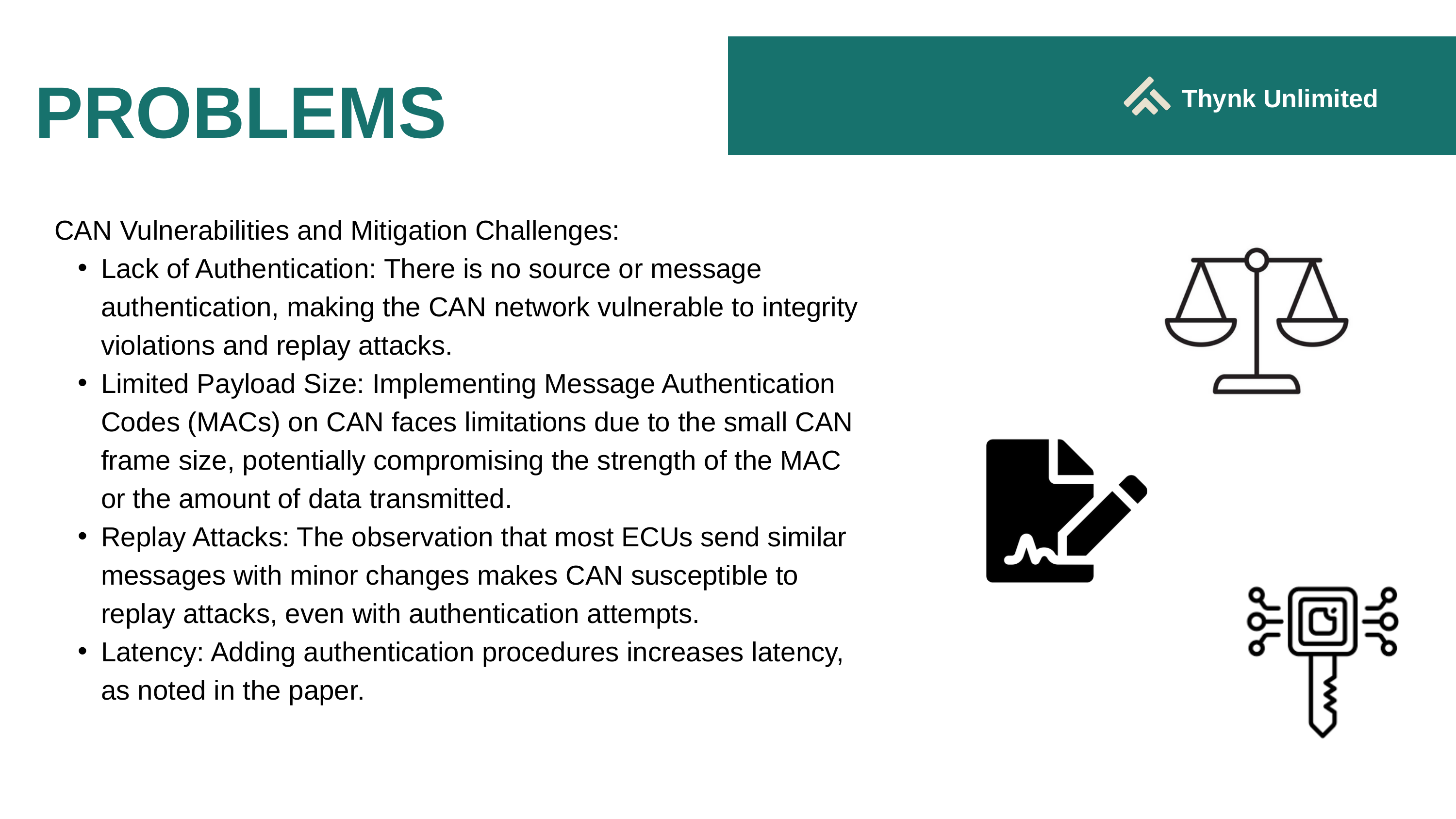

PROBLEMS

Thynk Unlimited
CAN Vulnerabilities and Mitigation Challenges:
Lack of Authentication: There is no source or message authentication, making the CAN network vulnerable to integrity violations and replay attacks.
Limited Payload Size: Implementing Message Authentication Codes (MACs) on CAN faces limitations due to the small CAN frame size, potentially compromising the strength of the MAC or the amount of data transmitted.
Replay Attacks: The observation that most ECUs send similar messages with minor changes makes CAN susceptible to replay attacks, even with authentication attempts.
Latency: Adding authentication procedures increases latency, as noted in the paper.